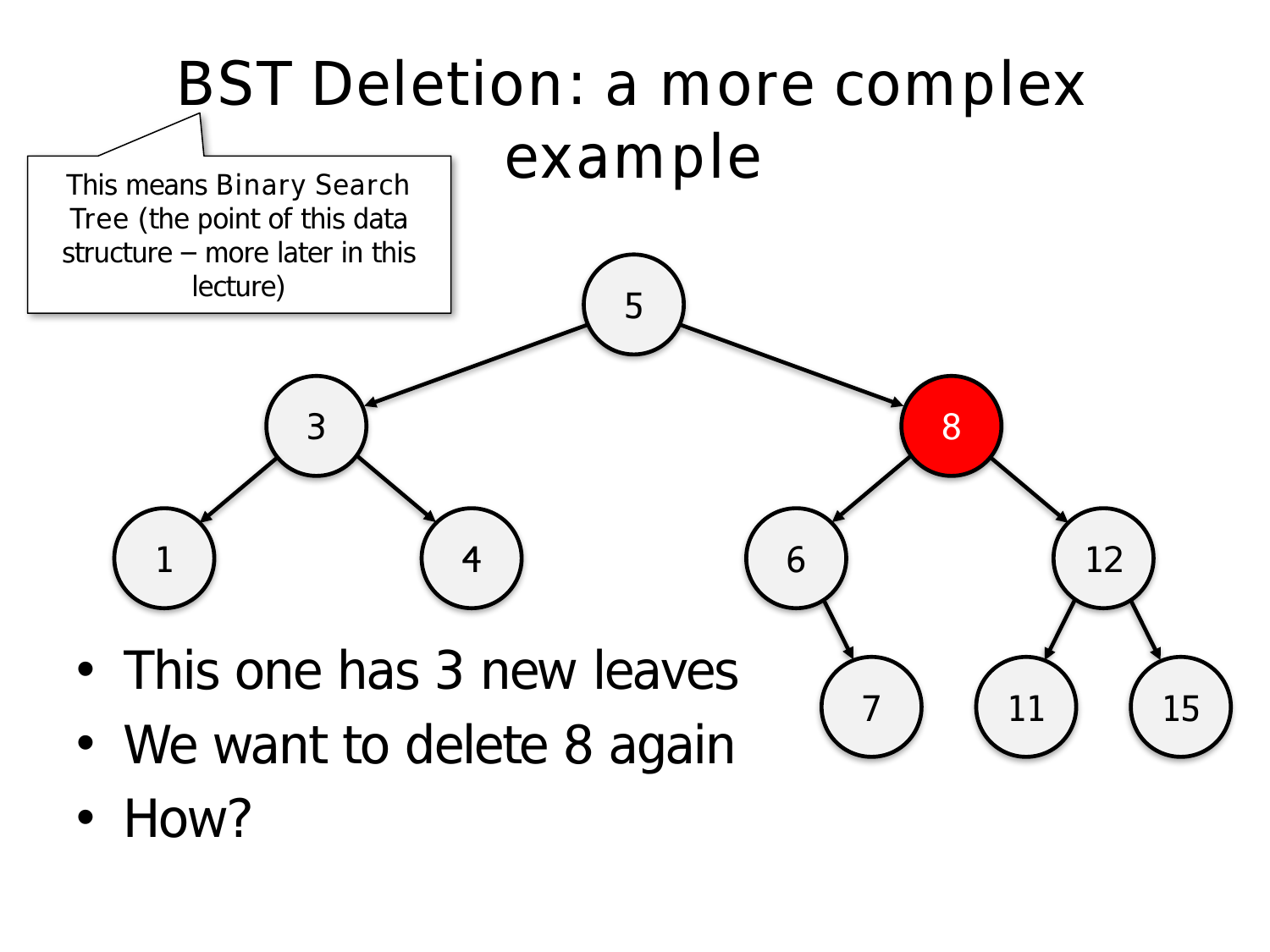

# BST Deletion: a more complex example
This means Binary Search Tree (the point of this data structure – more later in this lecture)

5
3
8
1
4
6
12
This one has 3 new leaves
We want to delete 8 again
How?

7
11
15